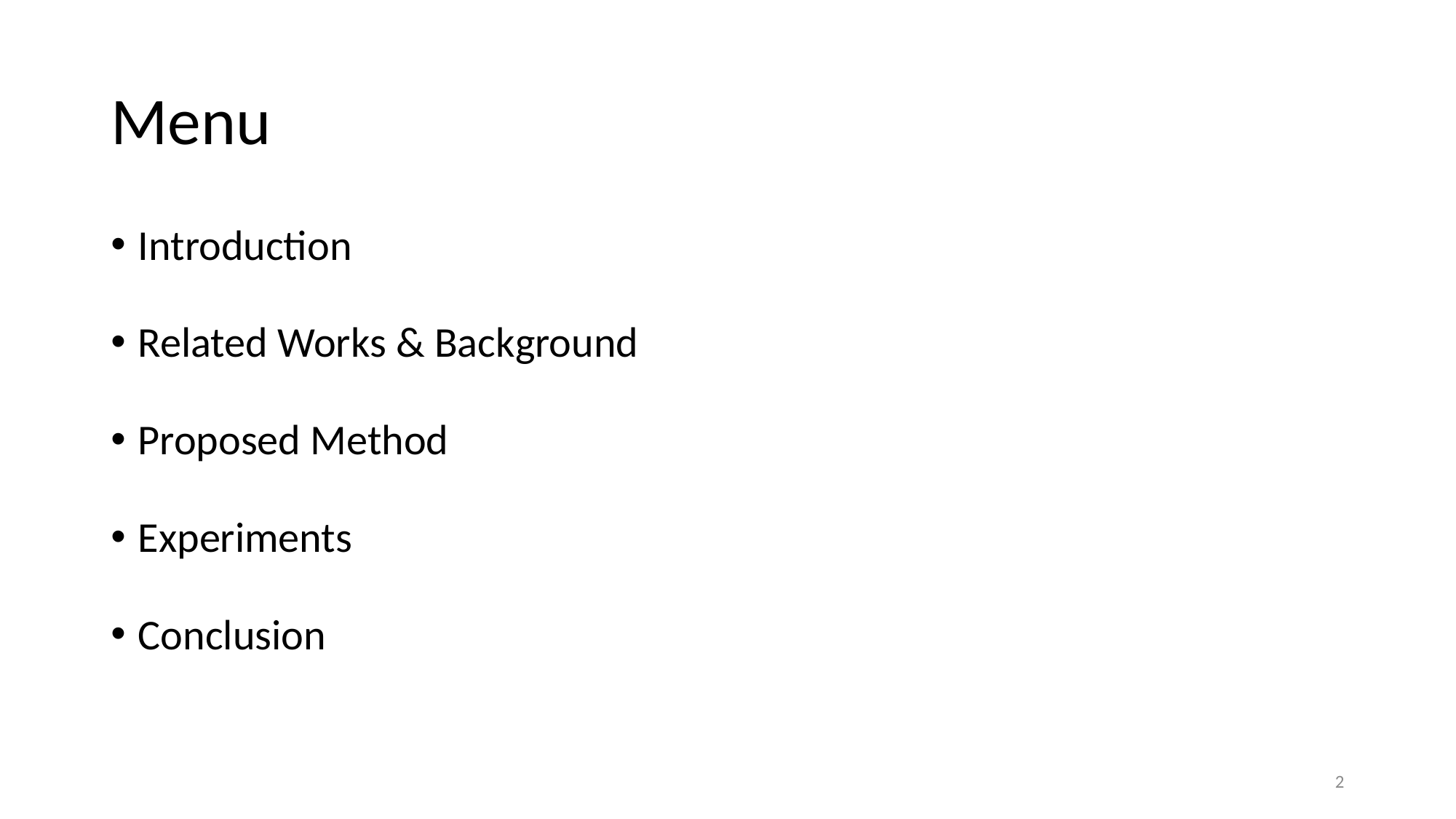

# Menu
Introduction
Related Works & Background
Proposed Method
Experiments
Conclusion
2